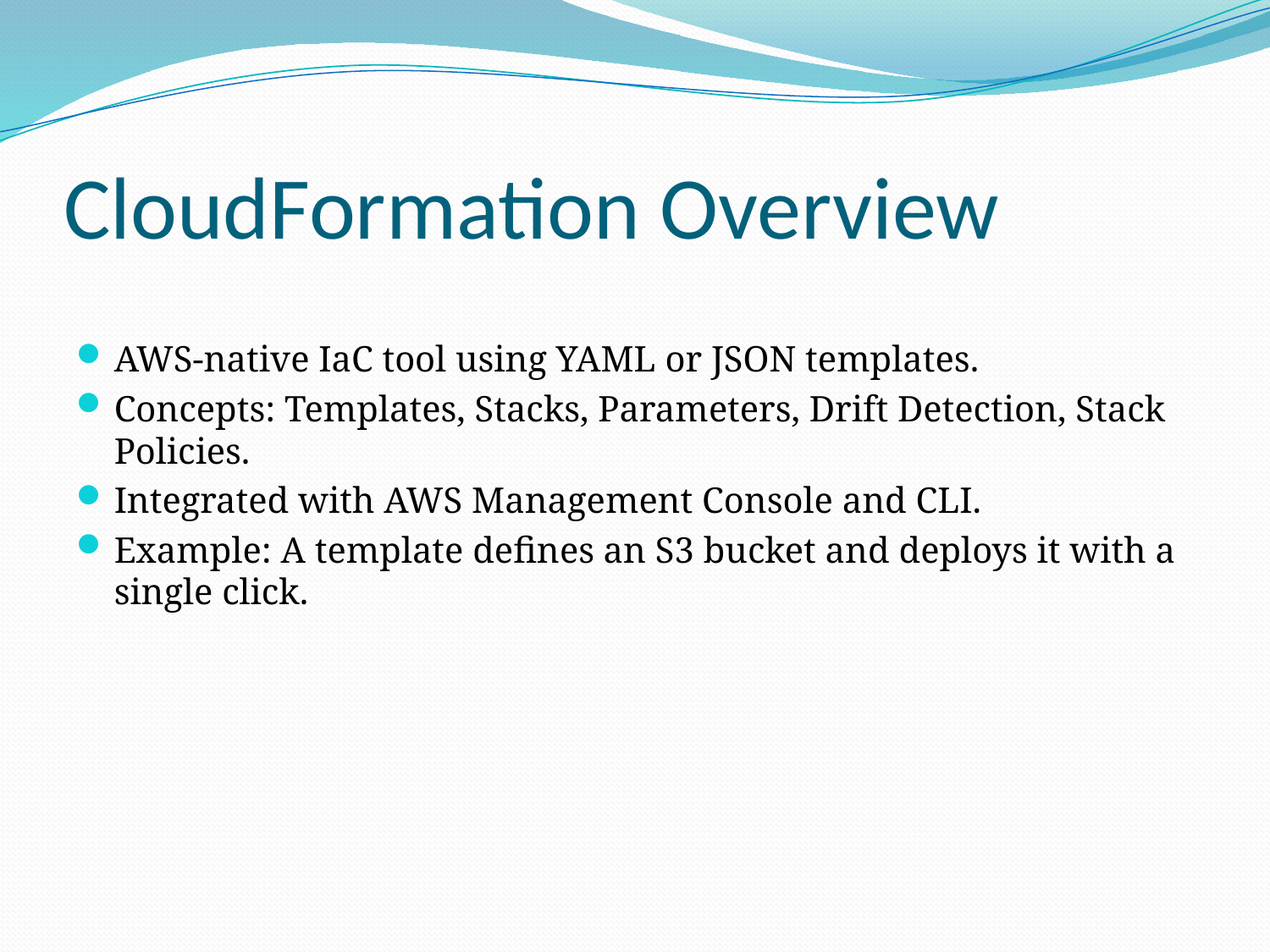

# CloudFormation Overview

AWS-native IaC tool using YAML or JSON templates.
Concepts: Templates, Stacks, Parameters, Drift Detection, Stack Policies.
Integrated with AWS Management Console and CLI.
Example: A template defines an S3 bucket and deploys it with a single click.